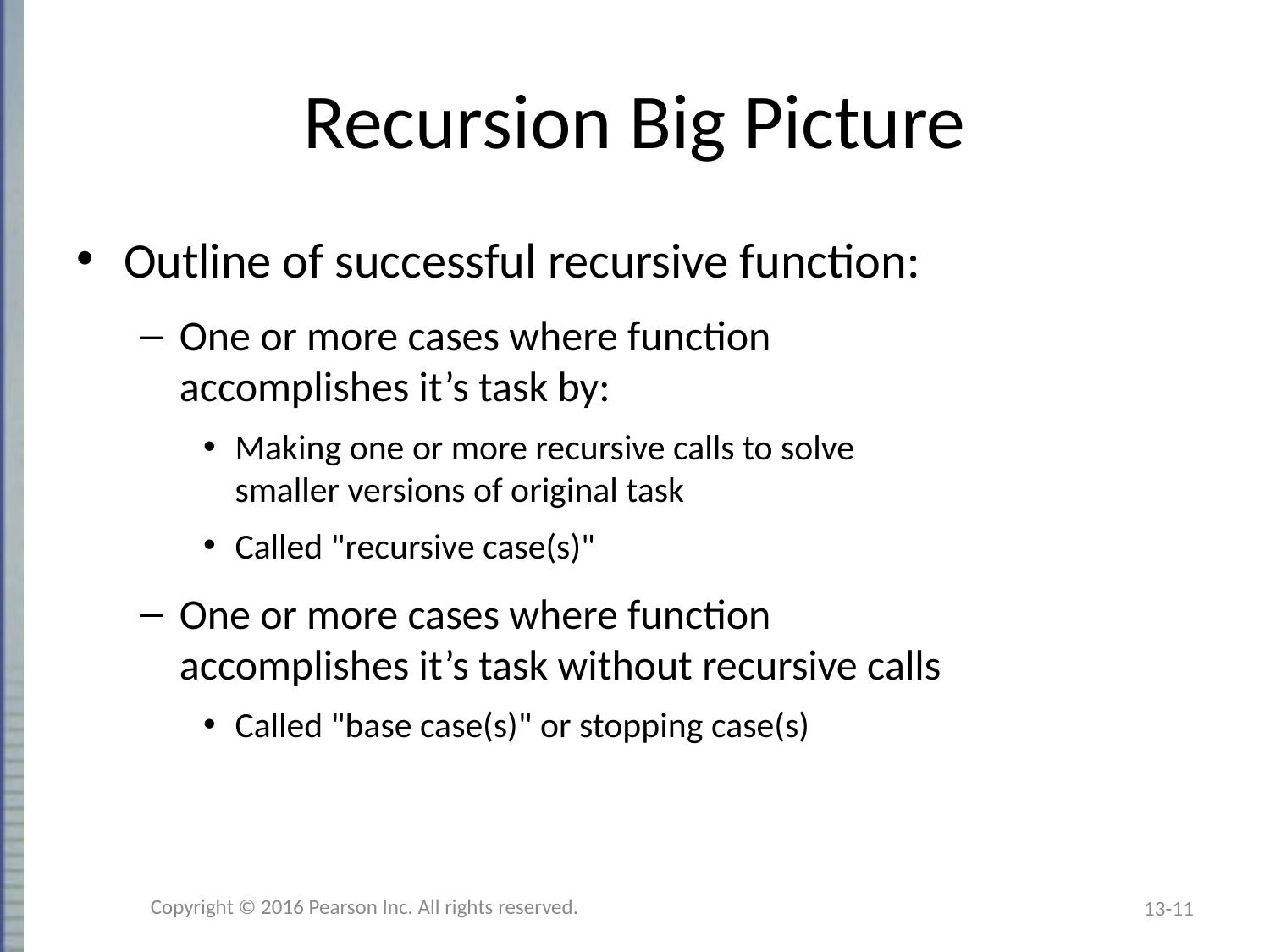

# Recursion Big Picture
Outline of successful recursive function:
One or more cases where function
accomplishes it’s task by:
Making one or more recursive calls to solve
smaller versions of original task
Called "recursive case(s)"
One or more cases where function
accomplishes it’s task without recursive calls
Called "base case(s)" or stopping case(s)
Copyright © 2016 Pearson Inc. All rights reserved.
13-11